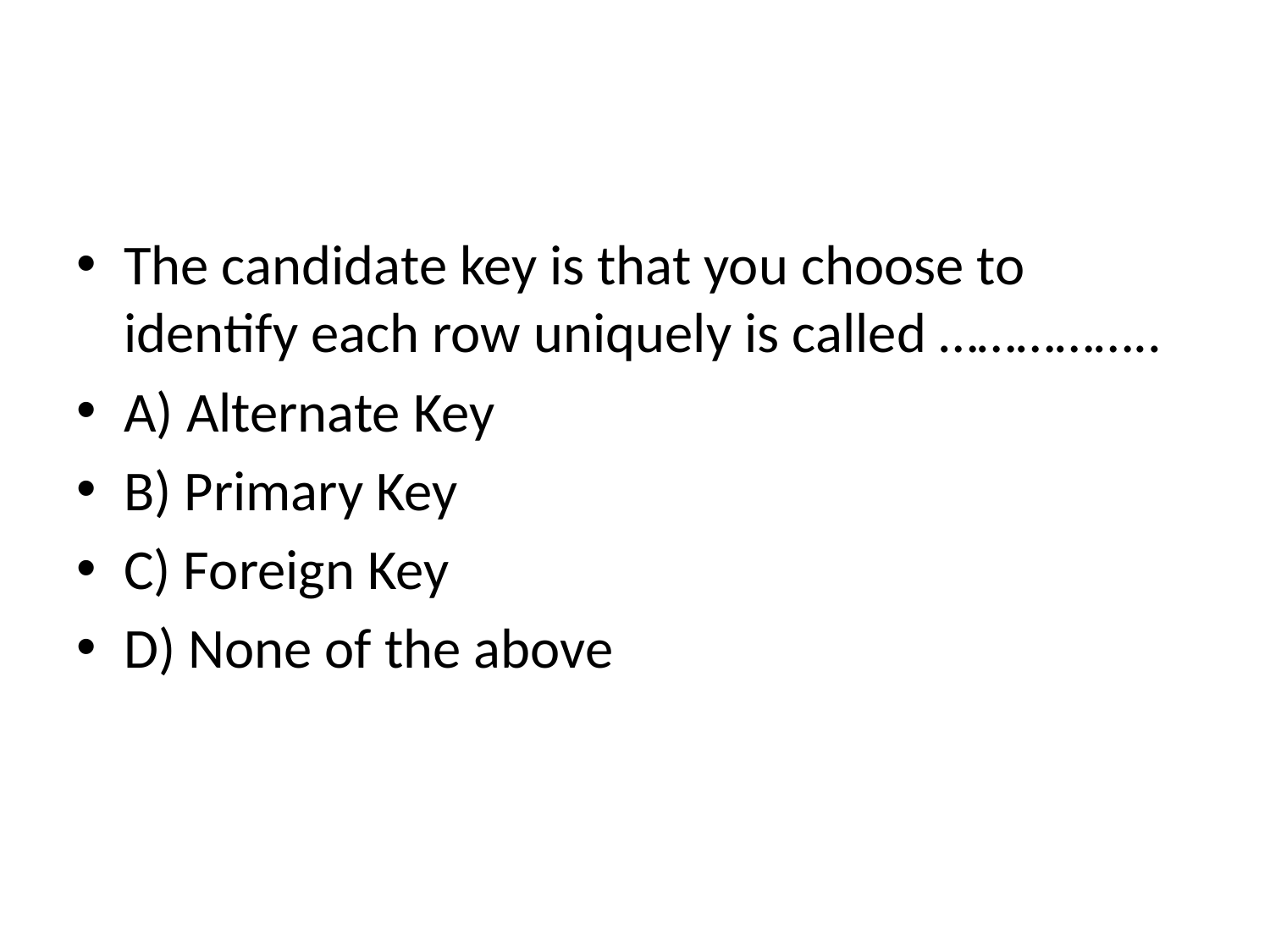

#
The candidate key is that you choose to identify each row uniquely is called ……………..
A) Alternate Key
B) Primary Key
C) Foreign Key
D) None of the above